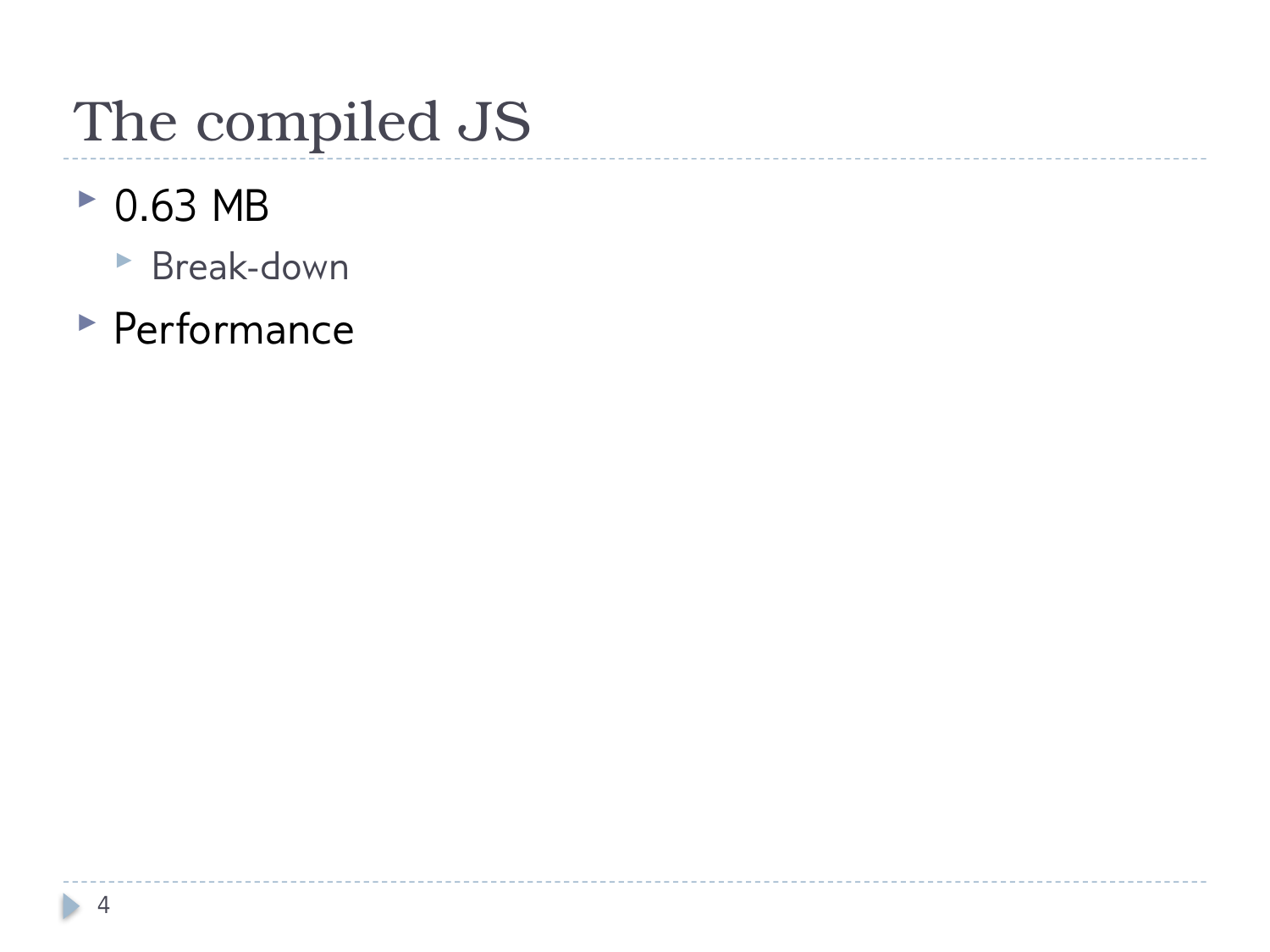

# The compiled JS
0.63 MB
Break-down
Performance
4